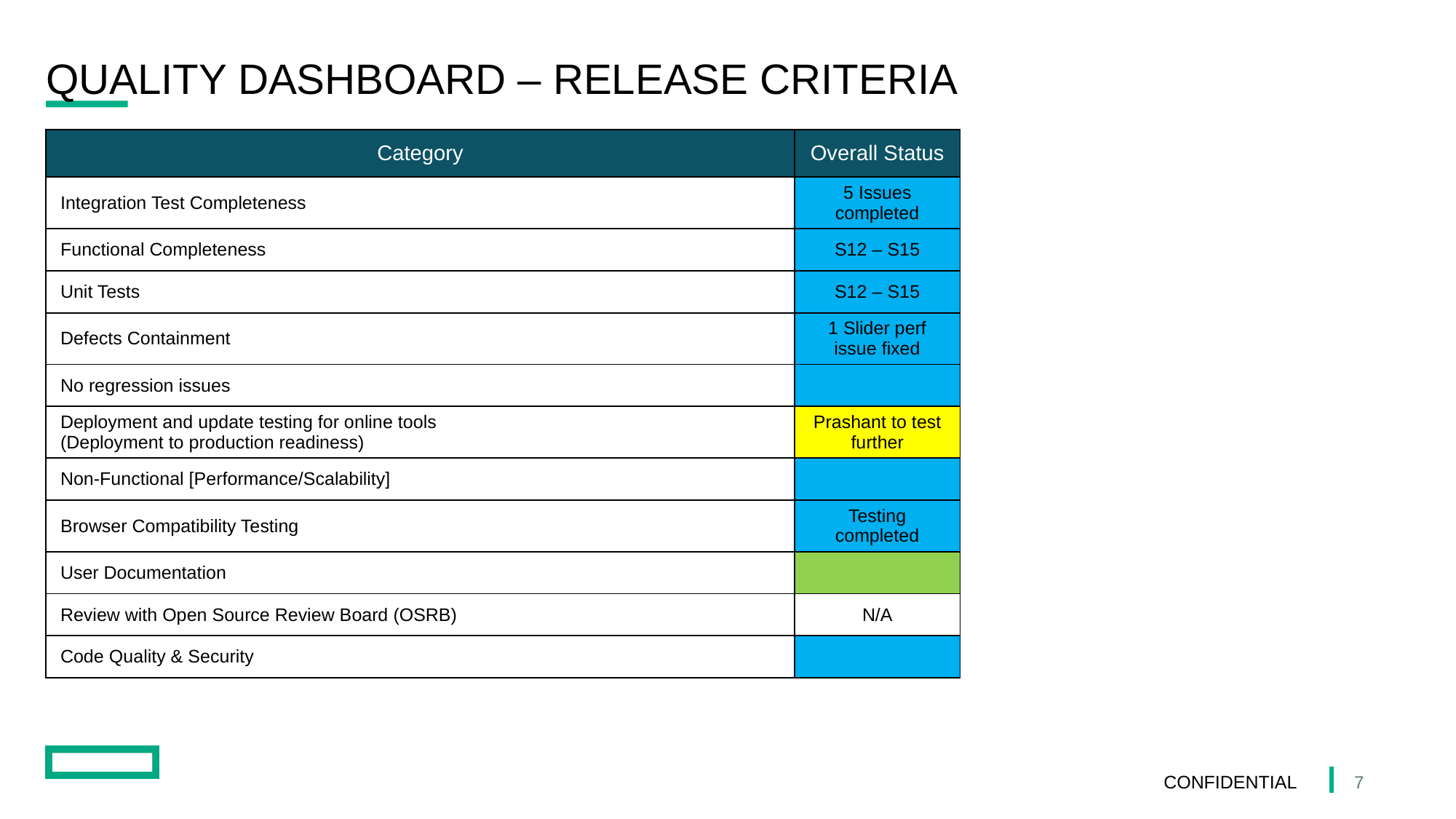

# Quality Dashboard – Release Criteria
| Category | Overall Status |
| --- | --- |
| Integration Test Completeness | 5 Issues completed |
| Functional Completeness | S12 – S15 |
| Unit Tests | S12 – S15 |
| Defects Containment | 1 Slider perf issue fixed |
| No regression issues |  |
| Deployment and update testing for online tools (Deployment to production readiness) | Prashant to test further |
| Non-Functional [Performance/Scalability] |  |
| Browser Compatibility Testing | Testing completed |
| User Documentation |  |
| Review with Open Source Review Board (OSRB) | N/A |
| Code Quality & Security |  |
Confidential
7